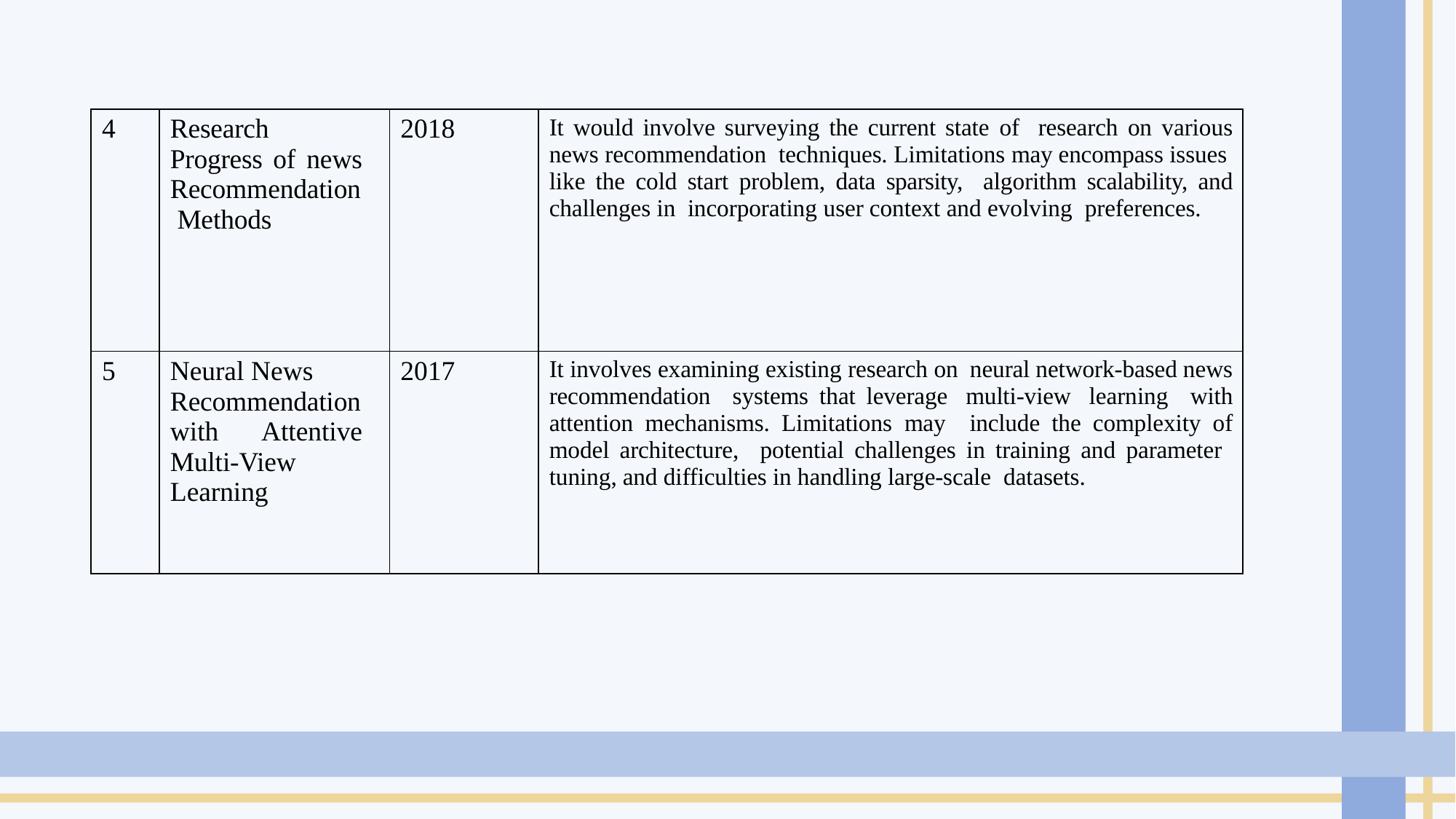

| 4 | Research Progress of news Recommendation Methods | 2018 | It would involve surveying the current state of research on various news recommendation techniques. Limitations may encompass issues like the cold start problem, data sparsity, algorithm scalability, and challenges in incorporating user context and evolving preferences. |
| --- | --- | --- | --- |
| 5 | Neural News Recommendation with Attentive Multi-View Learning | 2017 | It involves examining existing research on neural network-based news recommendation systems that leverage multi-view learning with attention mechanisms. Limitations may include the complexity of model architecture, potential challenges in training and parameter tuning, and difficulties in handling large-scale datasets. |